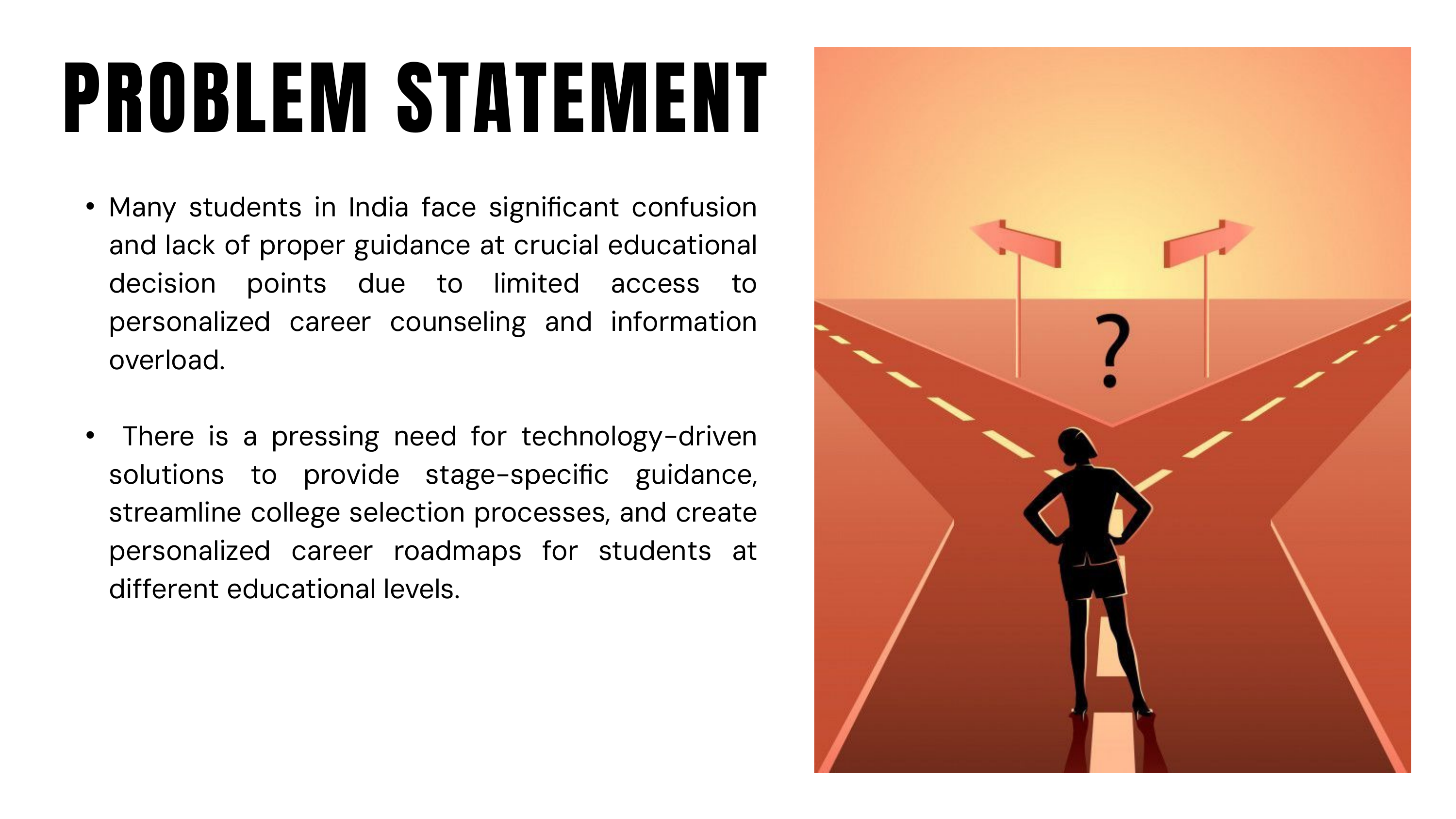

PROBLEM STATEMENT

Many students in India face significant confusion and lack of proper guidance at crucial educational decision points due to limited access to personalized career counseling and information overload.

 There is a pressing need for technology-driven solutions to provide stage-specific guidance, streamline college selection processes, and create personalized career roadmaps for students at different educational levels.